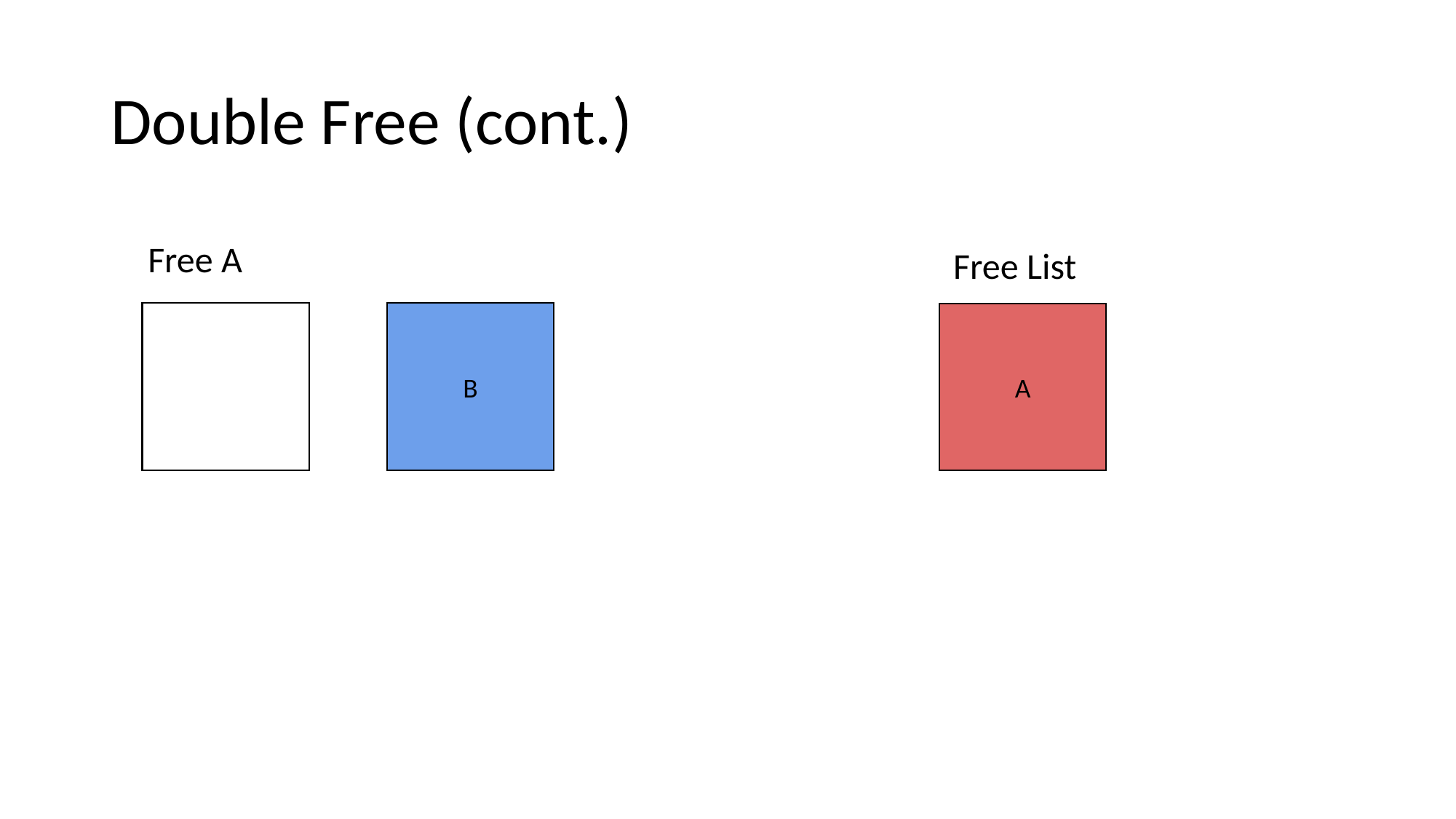

# Double Free (cont.)
Free A
Free List

B
A